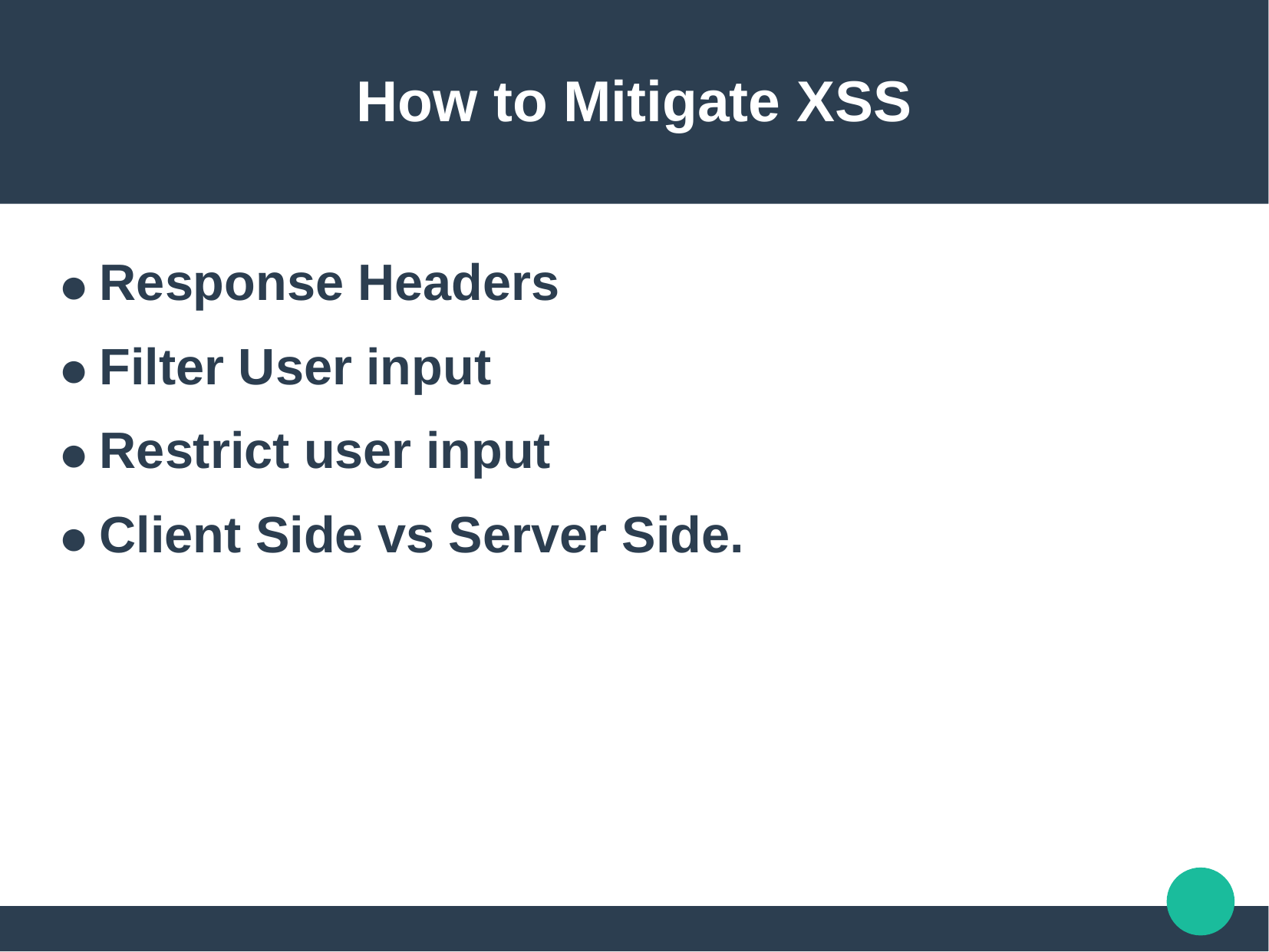

How to Mitigate XSS
Response Headers
Filter User input
Restrict user input
Client Side vs Server Side.